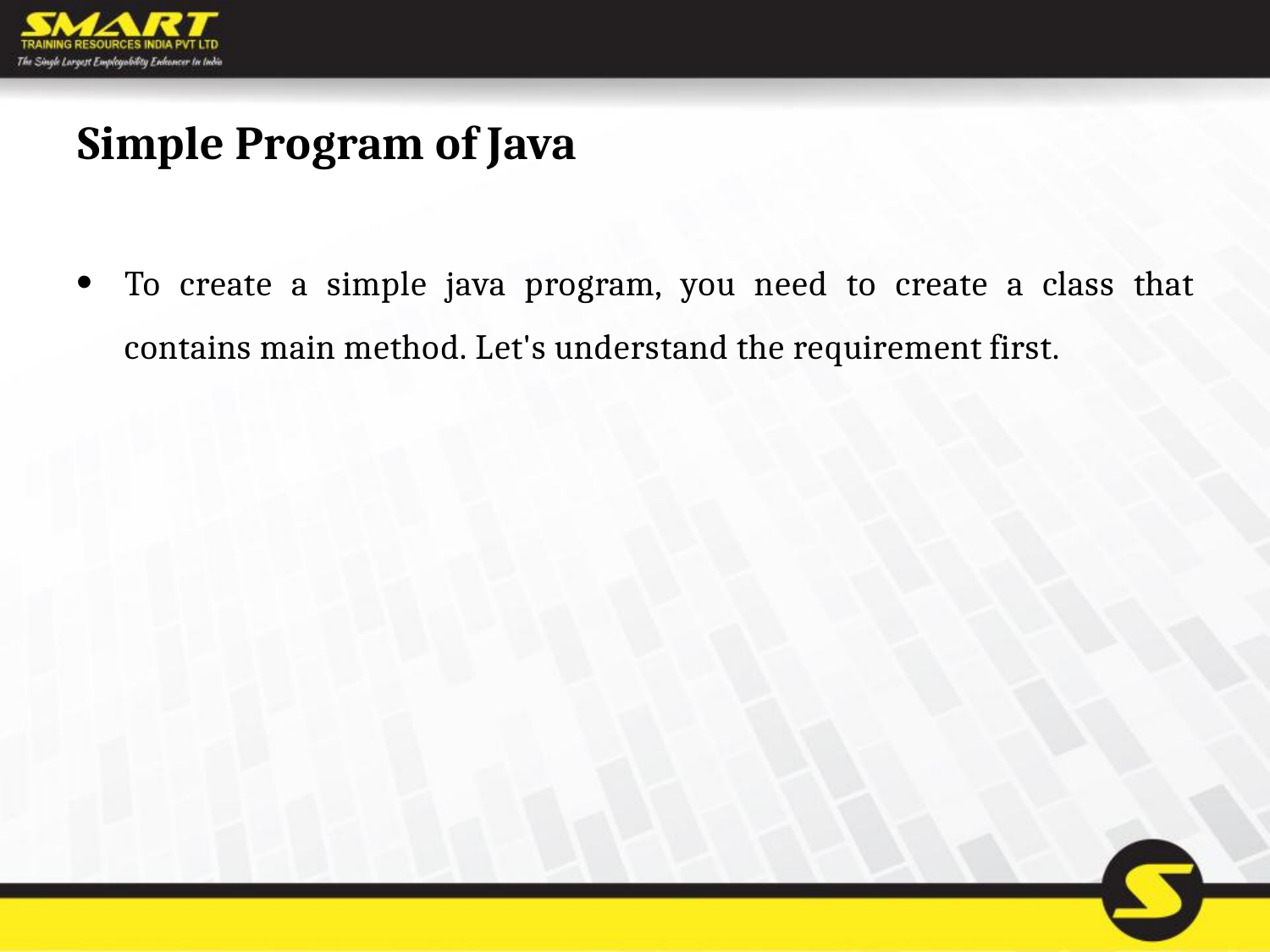

# Simple Program of Java
To create a simple java program, you need to create a class that contains main method. Let's understand the requirement first.